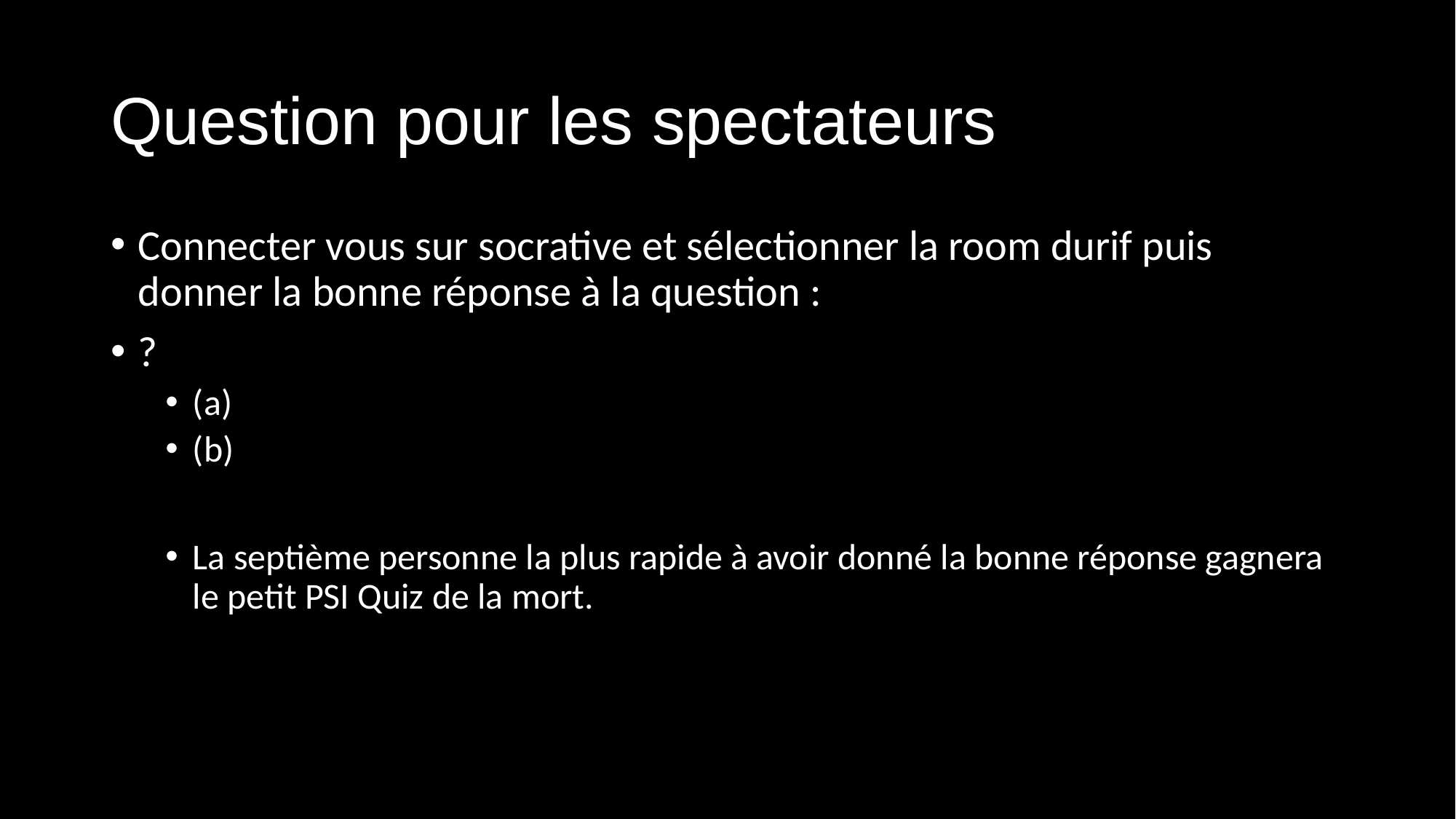

# Question pour les spectateurs
Connecter vous sur socrative et sélectionner la room durif puis donner la bonne réponse à la question :
?
(a)
(b)

La septième personne la plus rapide à avoir donné la bonne réponse gagnera le petit PSI Quiz de la mort.